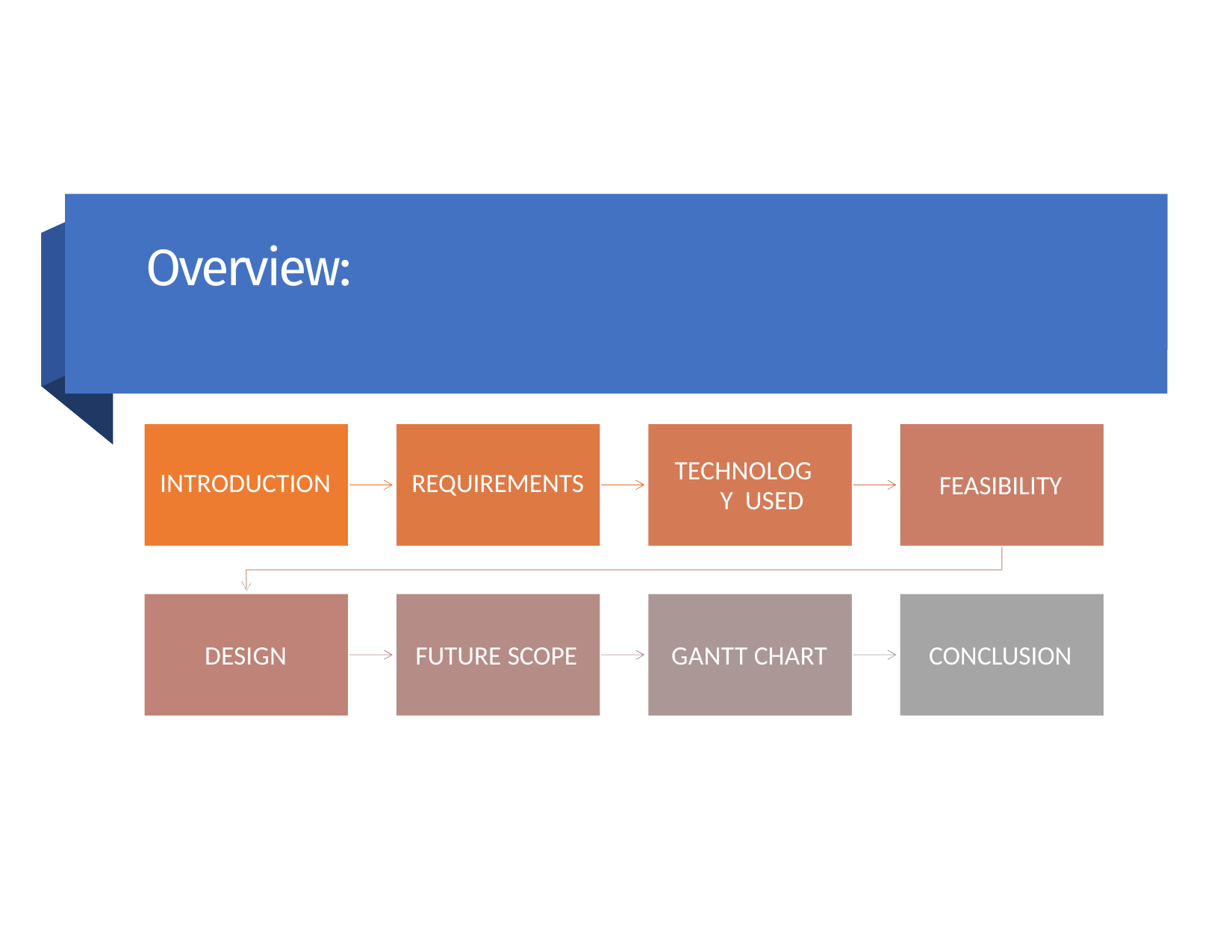

# Overview:

TECHNOLOGY  USED

FEASIBILITY
INTRODUCTION	REQUIREMENTS

DESIGN

FUTURE SCOPE

GANTT CHART

CONCLUSION